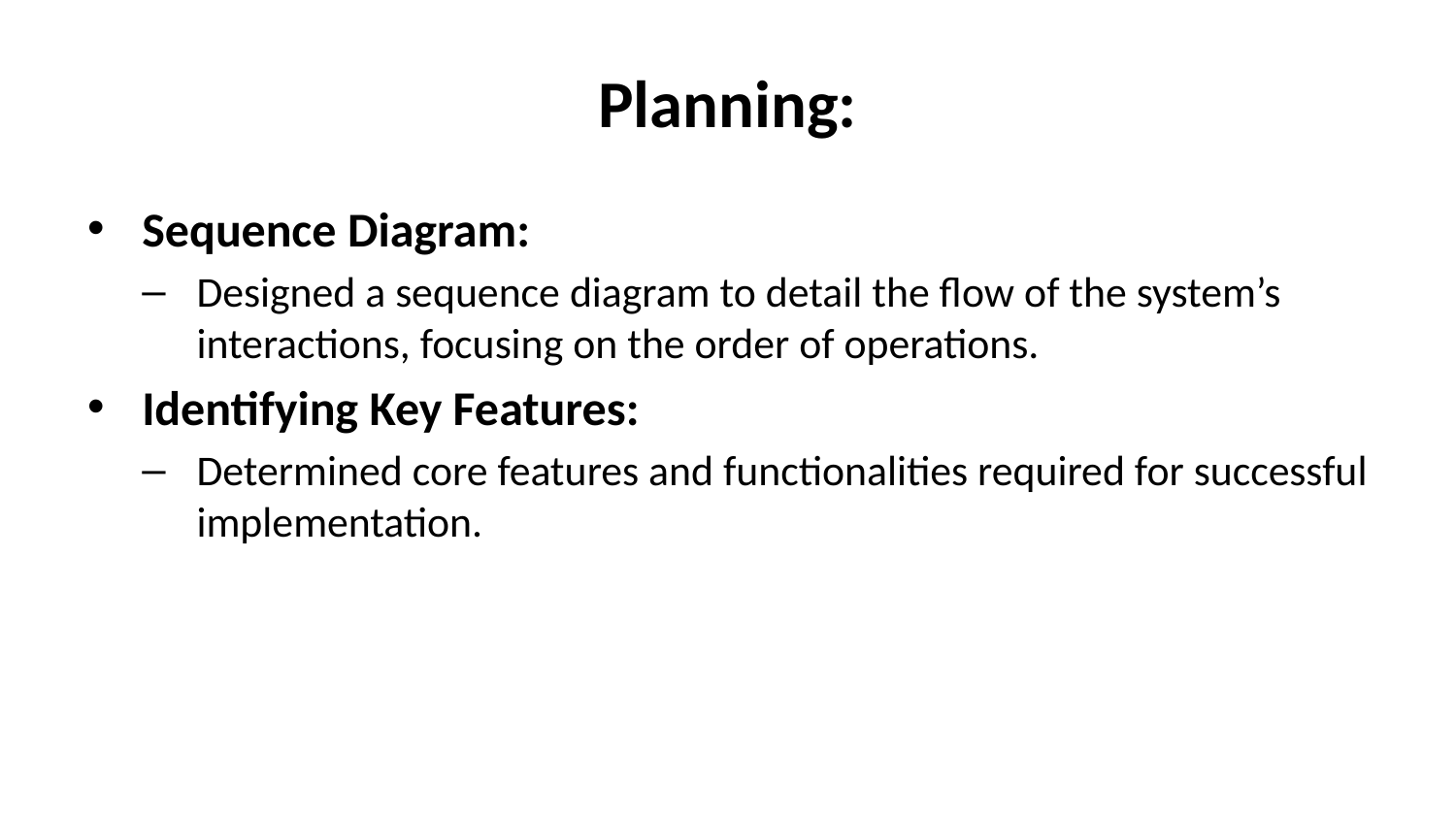

# Planning:
Sequence Diagram:
Designed a sequence diagram to detail the flow of the system’s interactions, focusing on the order of operations.
Identifying Key Features:
Determined core features and functionalities required for successful implementation.